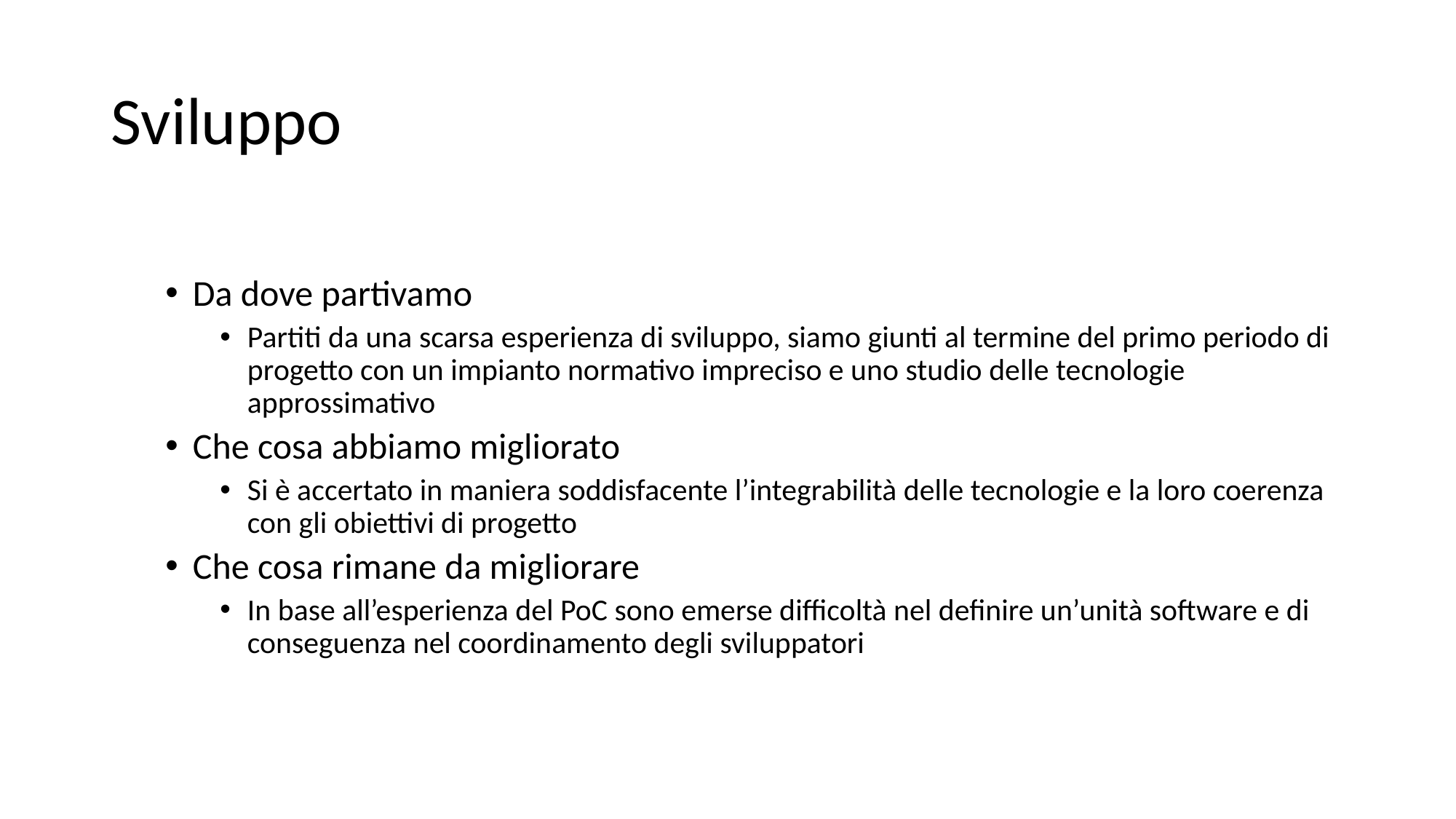

# Sviluppo

Da dove partivamo
Partiti da una scarsa esperienza di sviluppo, siamo giunti al termine del primo periodo di progetto con un impianto normativo impreciso e uno studio delle tecnologie approssimativo
Che cosa abbiamo migliorato
Si è accertato in maniera soddisfacente l’integrabilità delle tecnologie e la loro coerenza con gli obiettivi di progetto
Che cosa rimane da migliorare
In base all’esperienza del PoC sono emerse difficoltà nel definire un’unità software e di conseguenza nel coordinamento degli sviluppatori